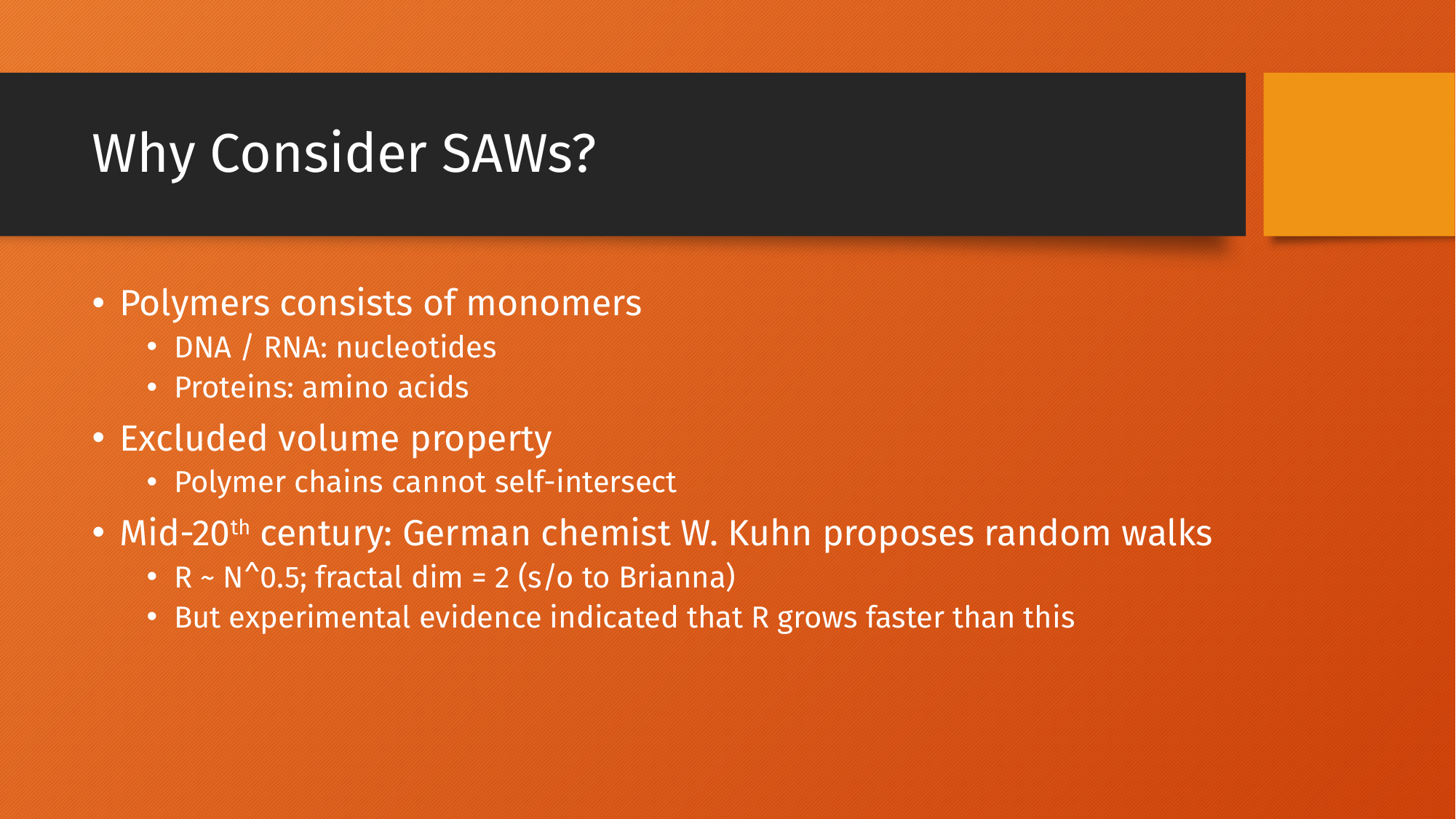

# Why Consider SAWs?
Polymers consists of monomers
DNA / RNA: nucleotides
Proteins: amino acids
Excluded volume property
Polymer chains cannot self-intersect
Mid-20th century: German chemist W. Kuhn proposes random walks
R ~ N^0.5; fractal dim = 2 (s/o to Brianna)
But experimental evidence indicated that R grows faster than this